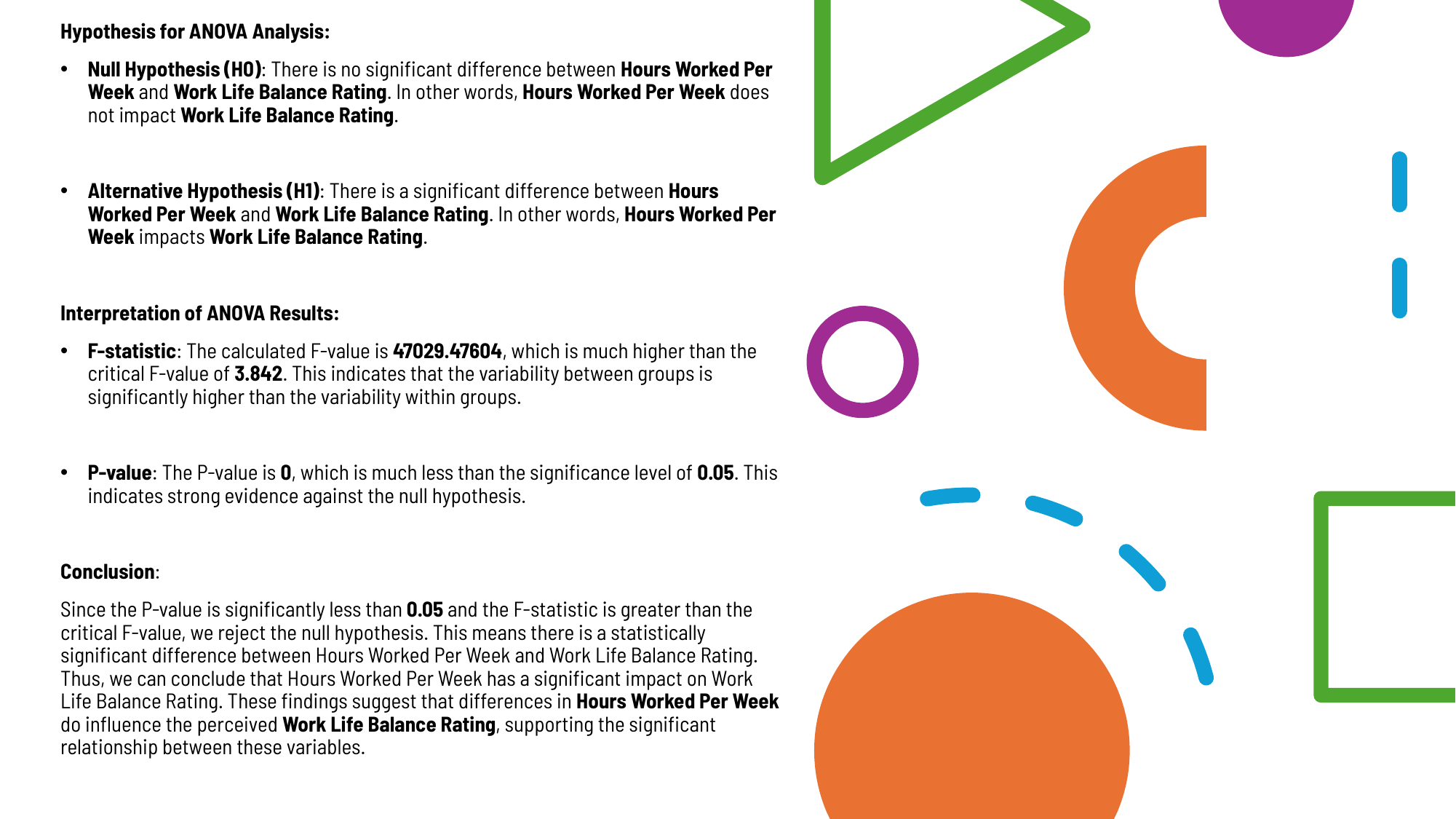

Hypothesis for ANOVA Analysis:
Null Hypothesis (H0): There is no significant difference between Hours Worked Per Week and Work Life Balance Rating. In other words, Hours Worked Per Week does not impact Work Life Balance Rating.

Alternative Hypothesis (H1): There is a significant difference between Hours Worked Per Week and Work Life Balance Rating. In other words, Hours Worked Per Week impacts Work Life Balance Rating.

Interpretation of ANOVA Results:
F-statistic: The calculated F-value is 47029.47604, which is much higher than the critical F-value of 3.842. This indicates that the variability between groups is significantly higher than the variability within groups.

P-value: The P-value is 0, which is much less than the significance level of 0.05. This indicates strong evidence against the null hypothesis.

Conclusion:
Since the P-value is significantly less than 0.05 and the F-statistic is greater than the critical F-value, we reject the null hypothesis. This means there is a statistically significant difference between Hours Worked Per Week and Work Life Balance Rating. Thus, we can conclude that Hours Worked Per Week has a significant impact on Work Life Balance Rating. These findings suggest that differences in Hours Worked Per Week do influence the perceived Work Life Balance Rating, supporting the significant relationship between these variables.